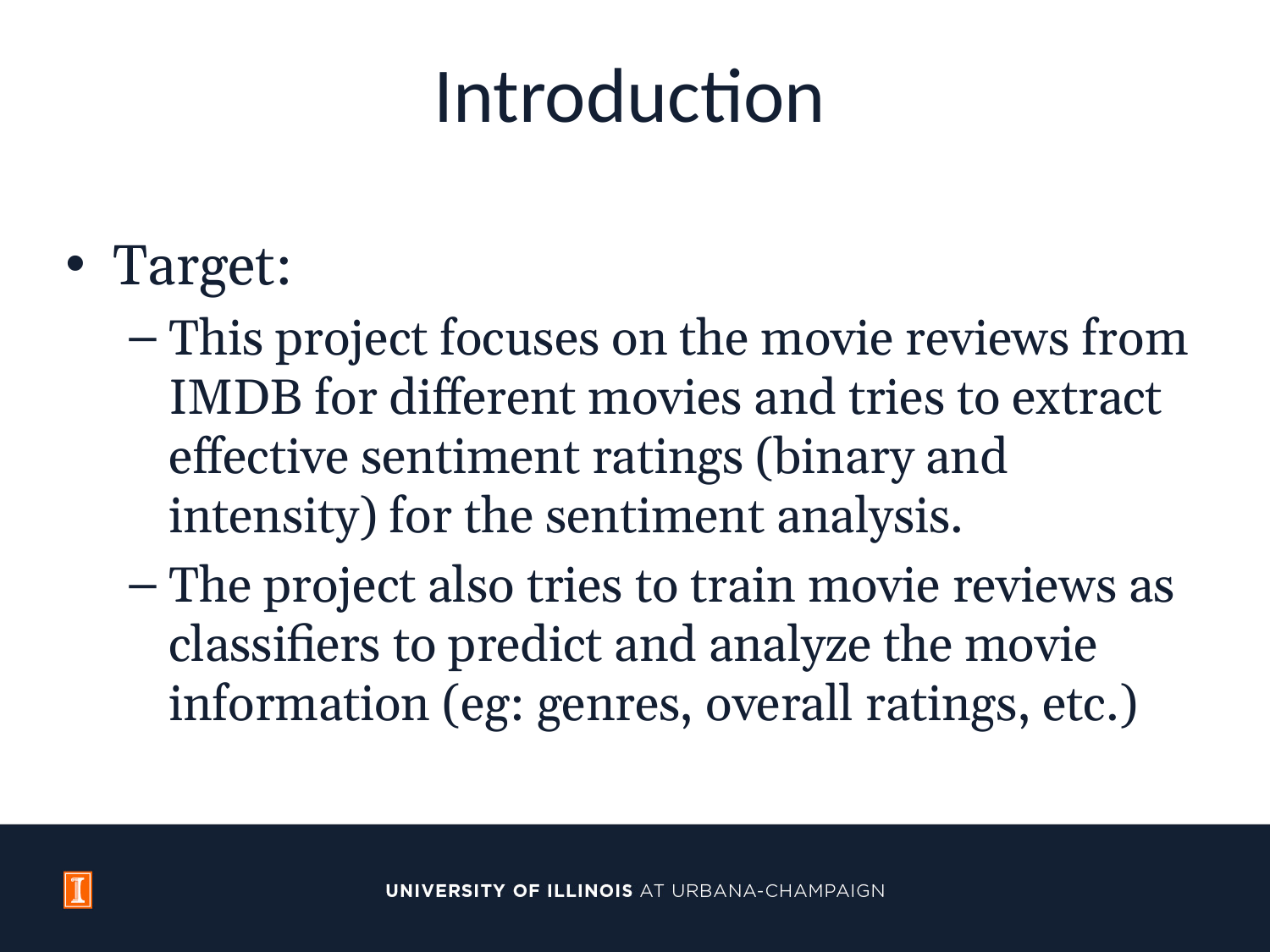

# Introduction
Target:
This project focuses on the movie reviews from IMDB for different movies and tries to extract effective sentiment ratings (binary and intensity) for the sentiment analysis.
The project also tries to train movie reviews as classifiers to predict and analyze the movie information (eg: genres, overall ratings, etc.)